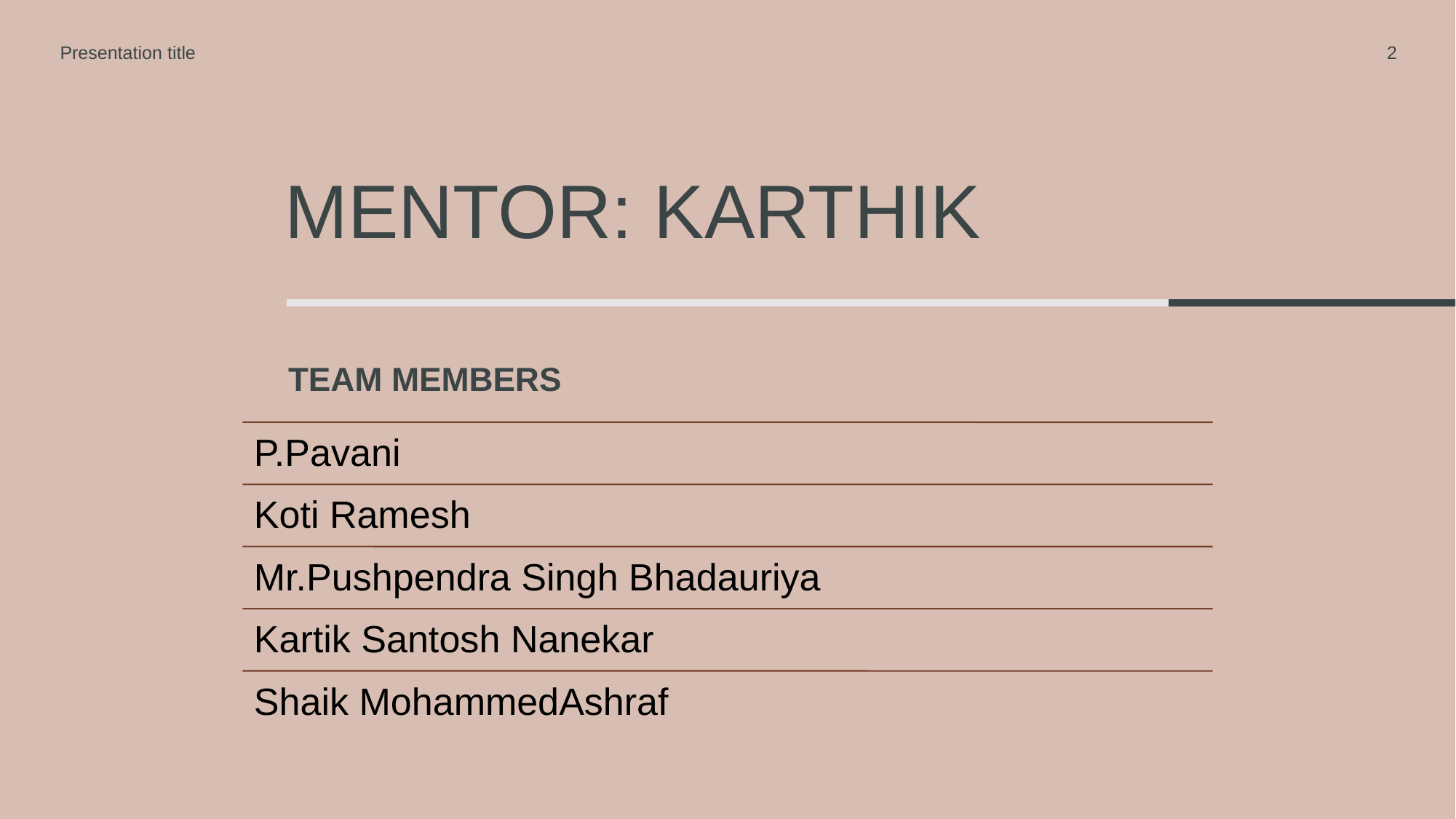

Presentation title
2
# Mentor: karthik
TEAM MEMBERS

P.Pavani
Koti Ramesh
Mr.Pushpendra Singh Bhadauriya
Kartik Santosh Nanekar
Shaik MohammedAshraf